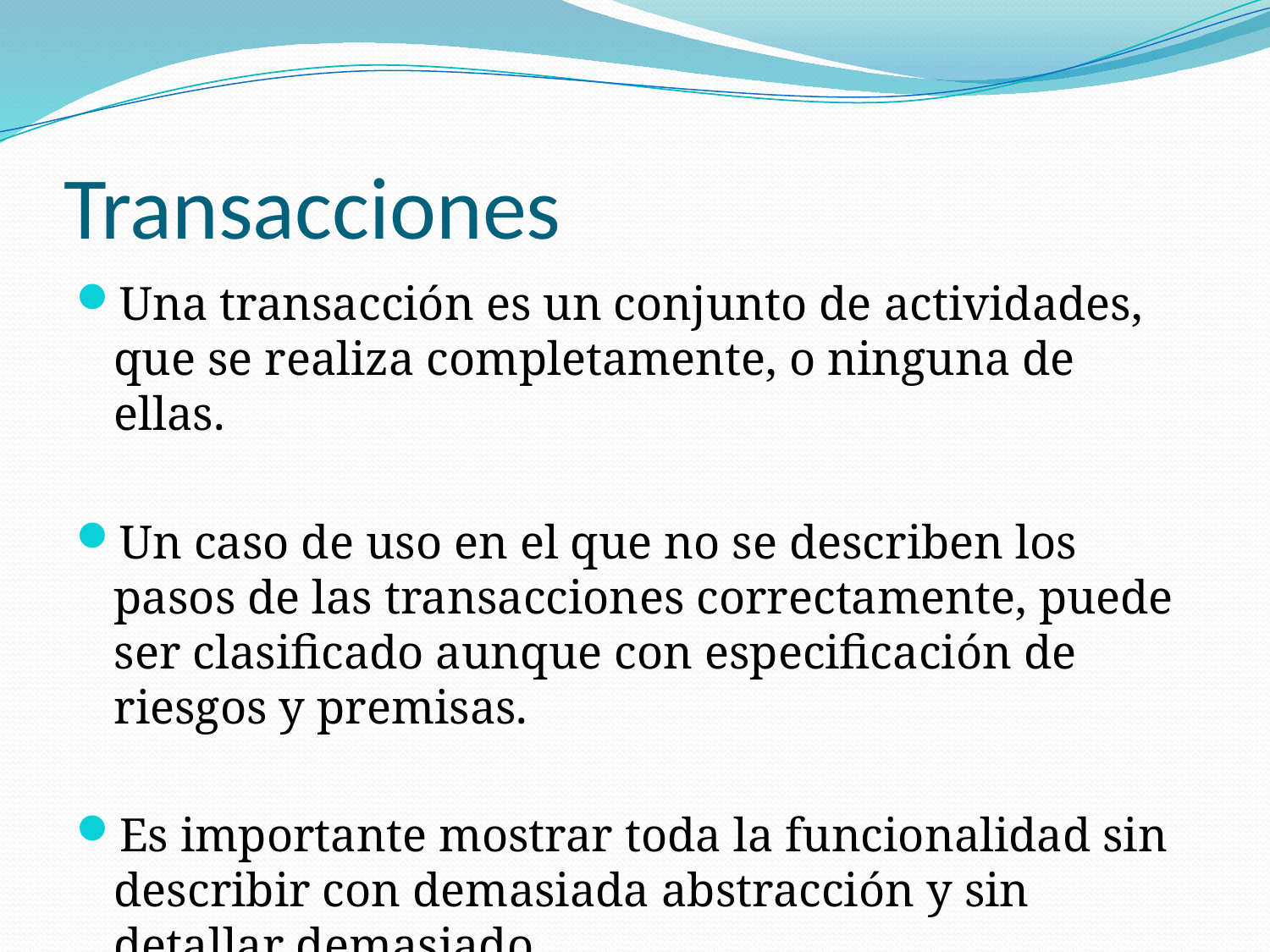

# Transacciones
Una transacción es un conjunto de actividades, que se realiza completamente, o ninguna de ellas.

Un caso de uso en el que no se describen los pasos de las transacciones correctamente, puede ser clasificado aunque con especificación de riesgos y premisas.

Es importante mostrar toda la funcionalidad sin describir con demasiada abstracción y sin detallar demasiado.